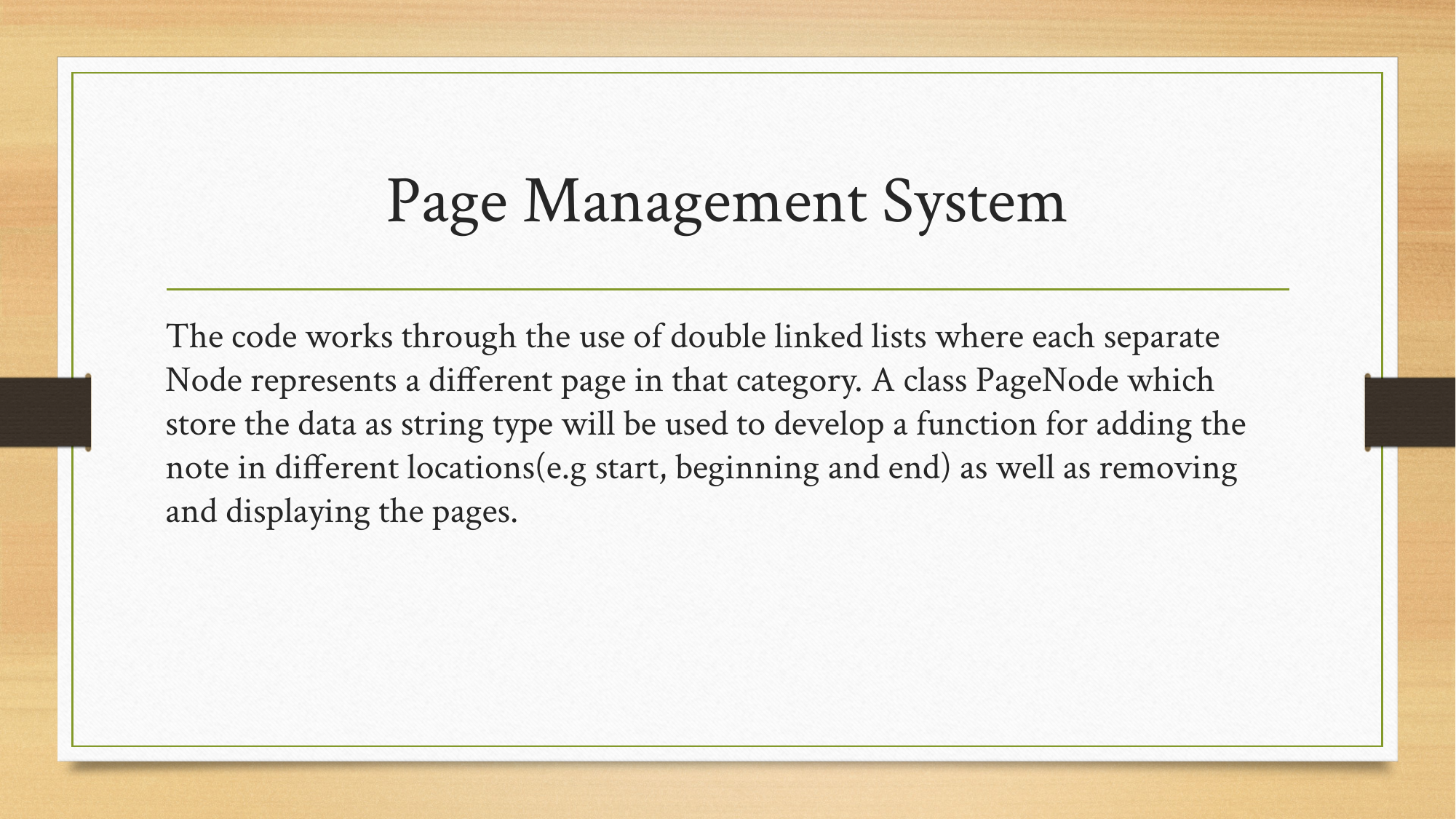

# Page Management System
The code works through the use of double linked lists where each separate Node represents a different page in that category. A class PageNode which store the data as string type will be used to develop a function for adding the note in different locations(e.g start, beginning and end) as well as removing and displaying the pages.